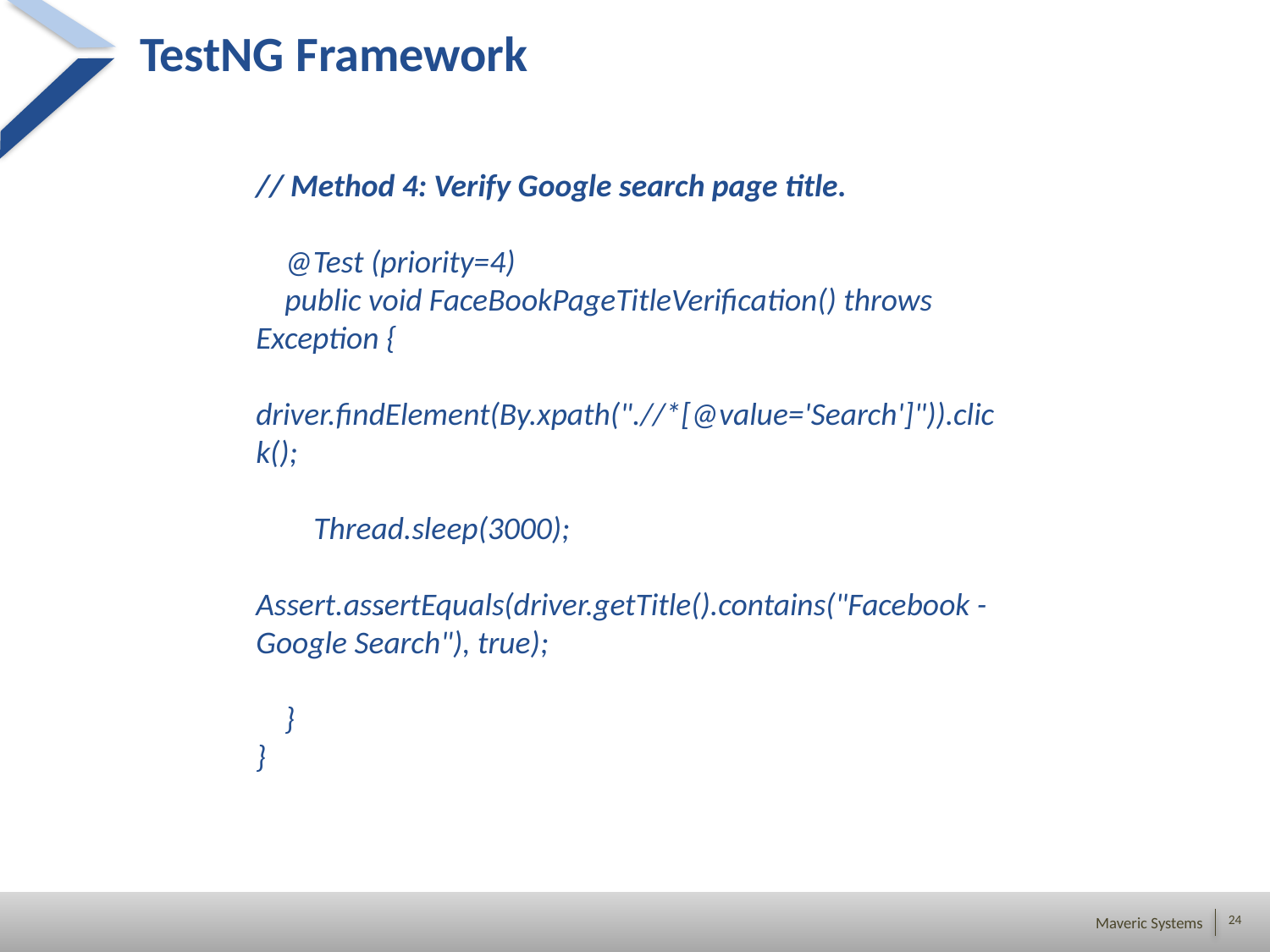

# TestNG Framework
// Method 4: Verify Google search page title.
    @Test (priority=4)
    public void FaceBookPageTitleVerification() throws Exception {
        driver.findElement(By.xpath(".//*[@value='Search']")).click();
        Thread.sleep(3000);
        Assert.assertEquals(driver.getTitle().contains("Facebook - Google Search"), true);
    }
}

.